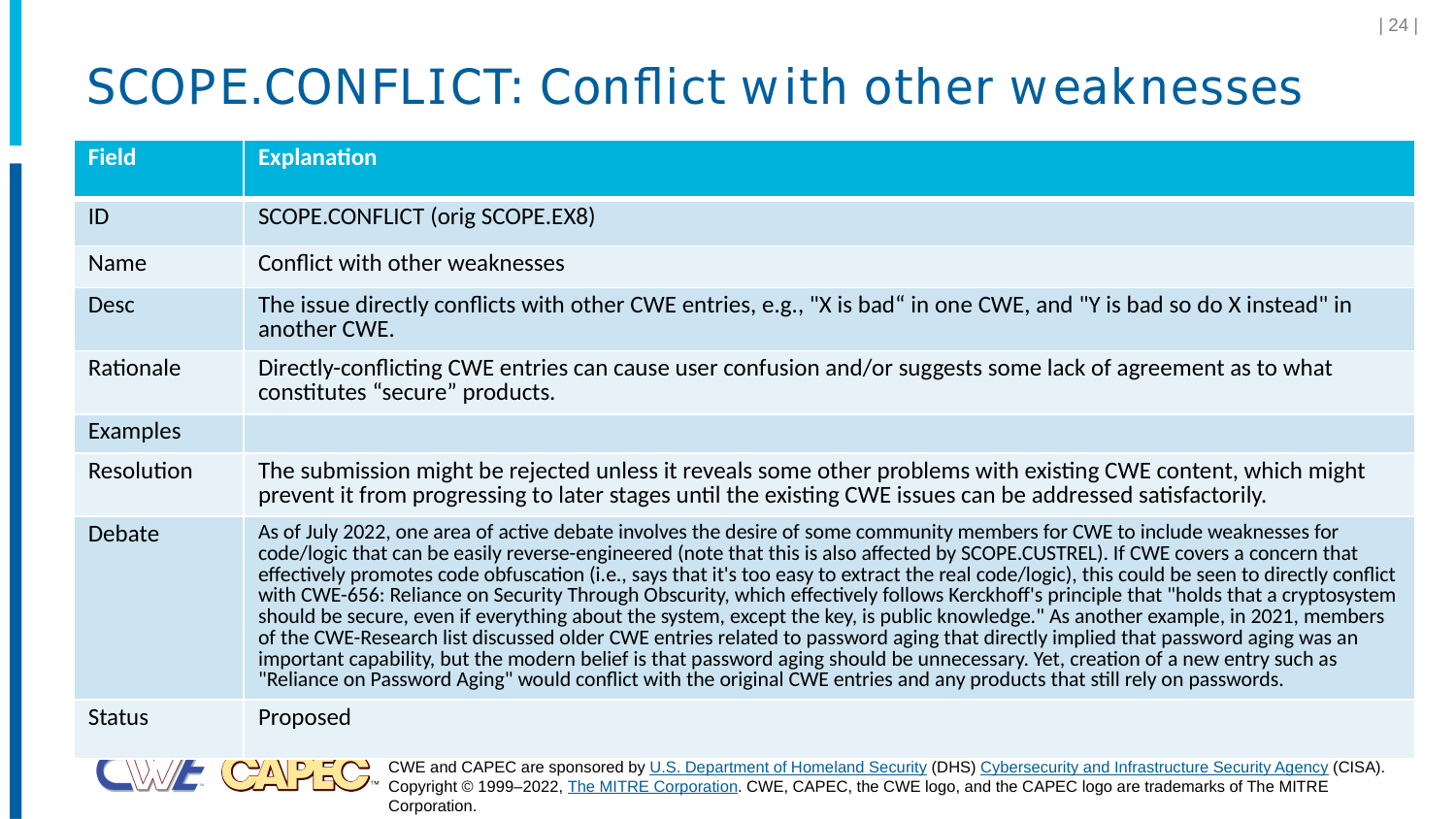

| 24 |
# SCOPE.CONFLICT: Conflict with other weaknesses
| Field | Explanation |
| --- | --- |
| ID | SCOPE.CONFLICT (orig SCOPE.EX8) |
| Name | Conflict with other weaknesses |
| Desc | The issue directly conflicts with other CWE entries, e.g., "X is bad“ in one CWE, and "Y is bad so do X instead" in another CWE. |
| Rationale | Directly-conflicting CWE entries can cause user confusion and/or suggests some lack of agreement as to what constitutes “secure” products. |
| Examples |  |
| Resolution | The submission might be rejected unless it reveals some other problems with existing CWE content, which might prevent it from progressing to later stages until the existing CWE issues can be addressed satisfactorily. |
| Debate | As of July 2022, one area of active debate involves the desire of some community members for CWE to include weaknesses for code/logic that can be easily reverse-engineered (note that this is also affected by SCOPE.CUSTREL). If CWE covers a concern that effectively promotes code obfuscation (i.e., says that it's too easy to extract the real code/logic), this could be seen to directly conflict with CWE-656: Reliance on Security Through Obscurity, which effectively follows Kerckhoff's principle that "holds that a cryptosystem should be secure, even if everything about the system, except the key, is public knowledge." As another example, in 2021, members of the CWE-Research list discussed older CWE entries related to password aging that directly implied that password aging was an important capability, but the modern belief is that password aging should be unnecessary. Yet, creation of a new entry such as "Reliance on Password Aging" would conflict with the original CWE entries and any products that still rely on passwords. |
| Status | Proposed |